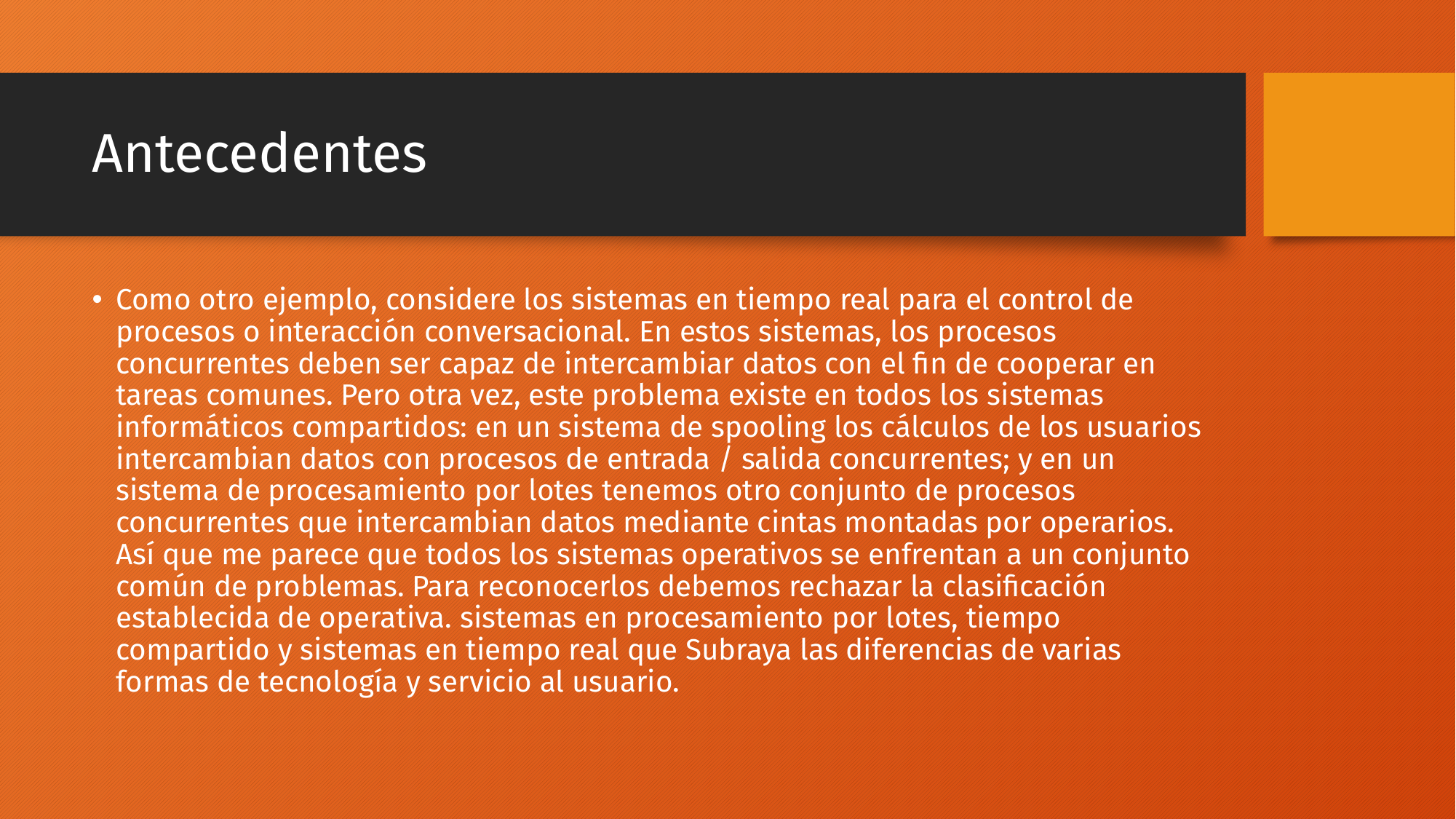

# Antecedentes
Como otro ejemplo, considere los sistemas en tiempo real para el control de procesos o interacción conversacional. En estos sistemas, los procesos concurrentes deben ser capaz de intercambiar datos con el fin de cooperar en tareas comunes. Pero otra vez, este problema existe en todos los sistemas informáticos compartidos: en un sistema de spooling los cálculos de los usuarios intercambian datos con procesos de entrada / salida concurrentes; y en un sistema de procesamiento por lotes tenemos otro conjunto de procesos concurrentes que intercambian datos mediante cintas montadas por operarios. Así que me parece que todos los sistemas operativos se enfrentan a un conjunto común de problemas. Para reconocerlos debemos rechazar la clasificación establecida de operativa. sistemas en procesamiento por lotes, tiempo compartido y sistemas en tiempo real que Subraya las diferencias de varias formas de tecnología y servicio al usuario.